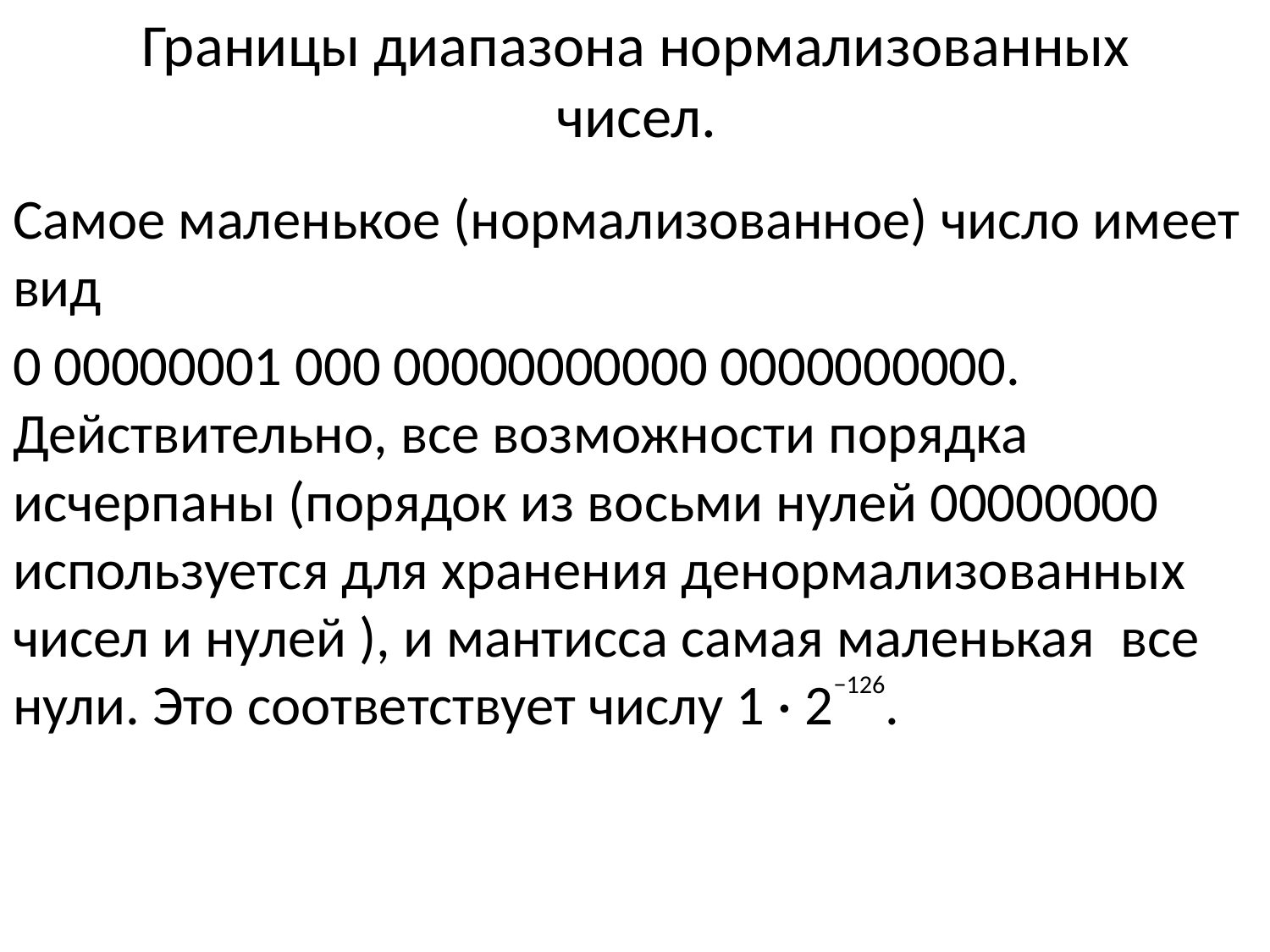

# Границы диапазона нормализованных чисел.
Самое маленькое (нормализованное) число имеет вид
0 00000001 000 00000000000 0000000000. Действительно, все возможности порядка исчерпаны (порядок из восьми нулей 00000000 используется для хранения денормализованных чисел и нулей ), и мантисса самая маленькая  все нули. Это соответствует числу 1 · 2−126.